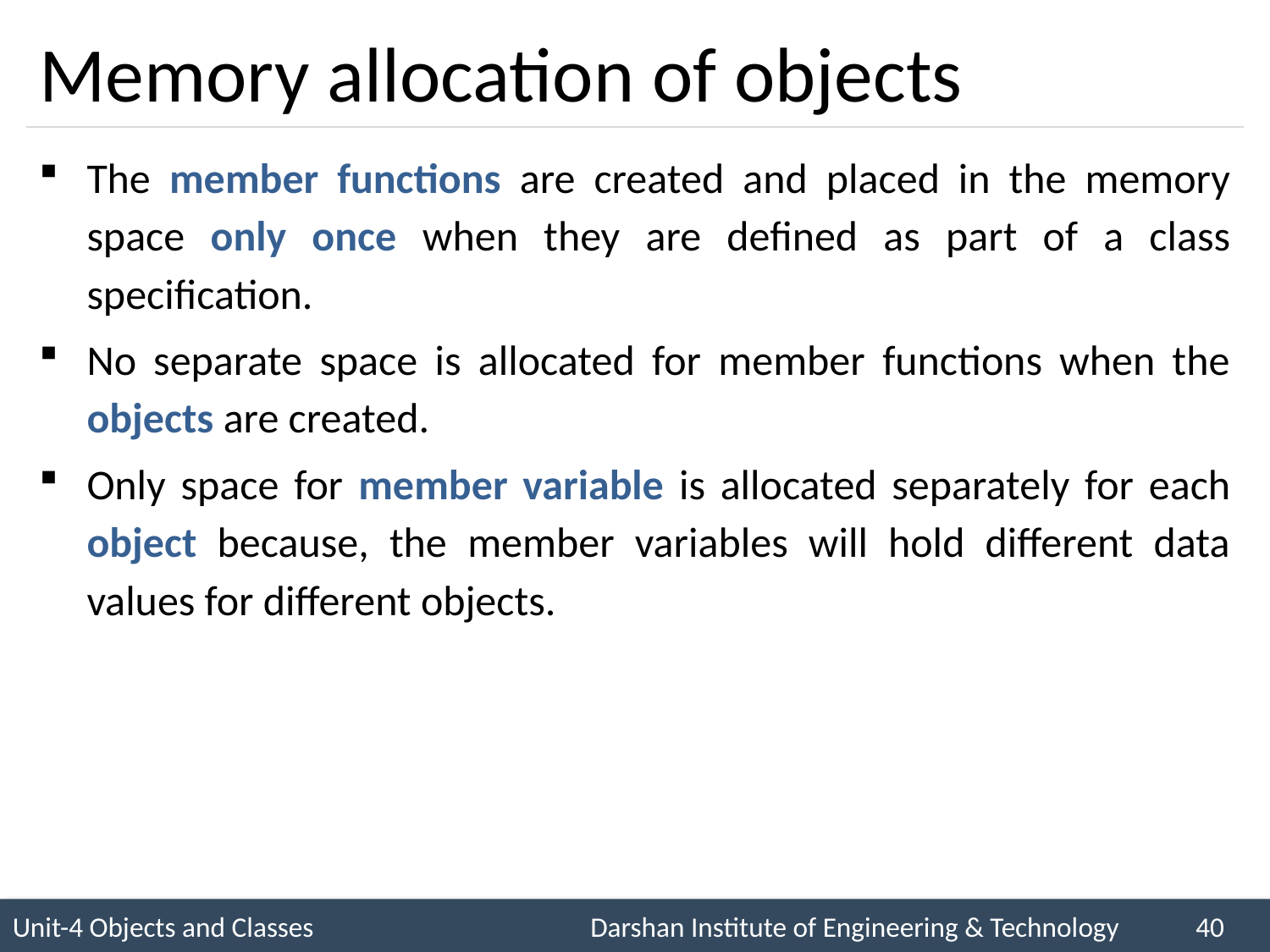

# Memory allocation of objects
The member functions are created and placed in the memory space only once when they are defined as part of a class specification.
No separate space is allocated for member functions when the objects are created.
Only space for member variable is allocated separately for each object because, the member variables will hold different data values for different objects.